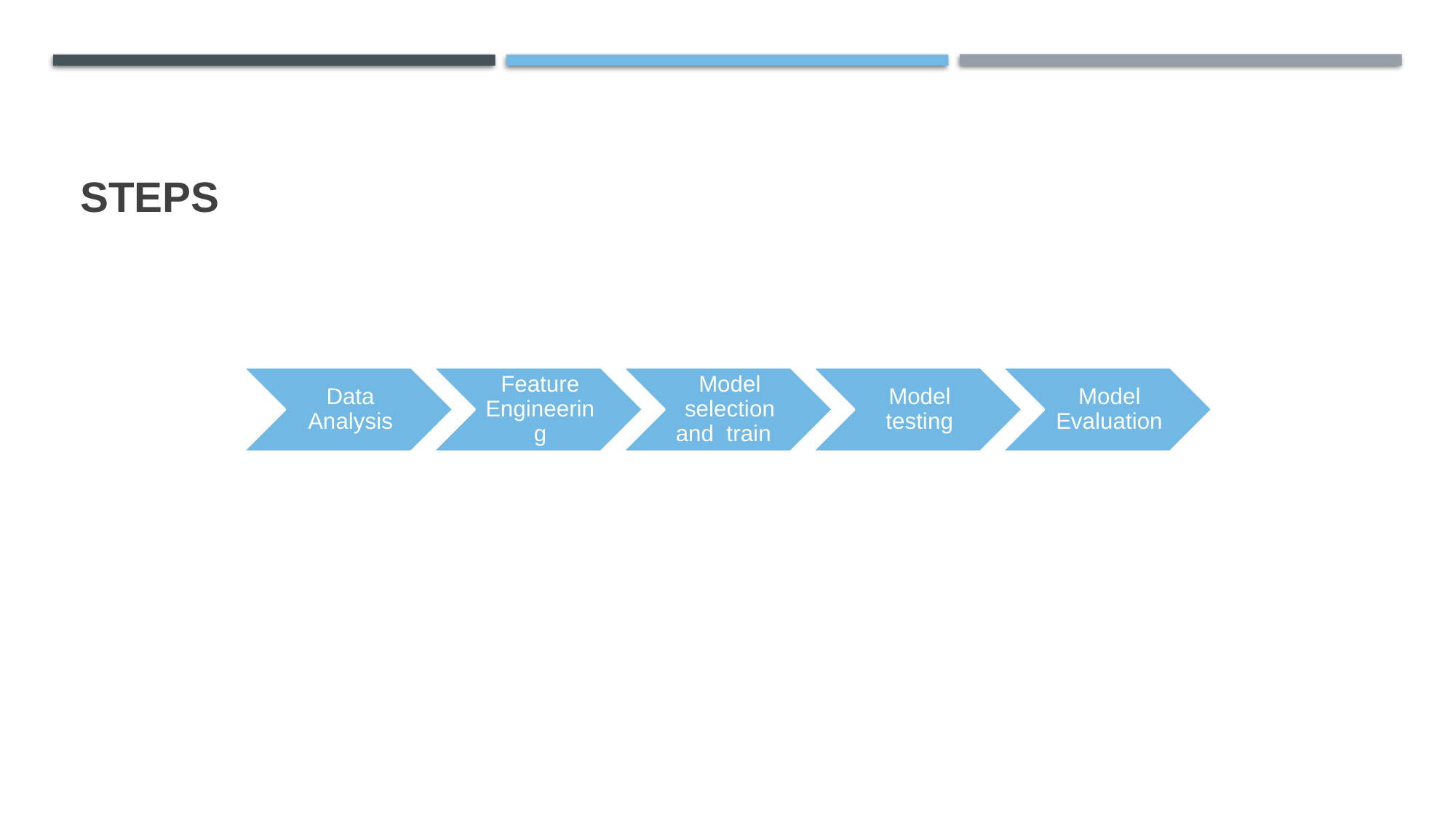

# STEPS
Data Analysis
Feature Engineering
Model selection and  train
Model testing
Model Evaluation